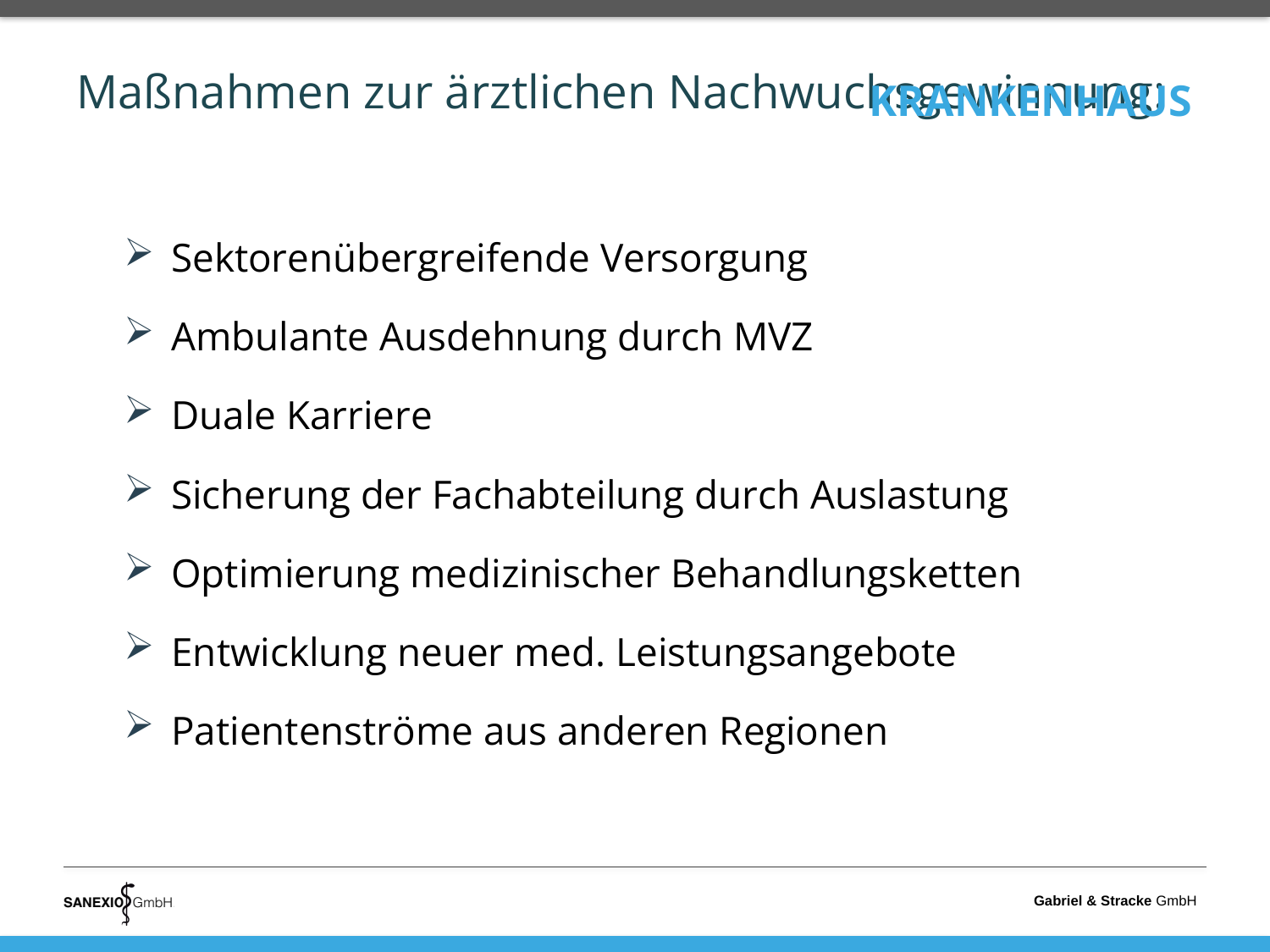

# Maßnahmen zur ärztlichen Nachwuchsgewinnung:
KRANKENHAUS
Sektorenübergreifende Versorgung
Ambulante Ausdehnung durch MVZ
Duale Karriere
Sicherung der Fachabteilung durch Auslastung
Optimierung medizinischer Behandlungsketten
Entwicklung neuer med. Leistungsangebote
Patientenströme aus anderen Regionen